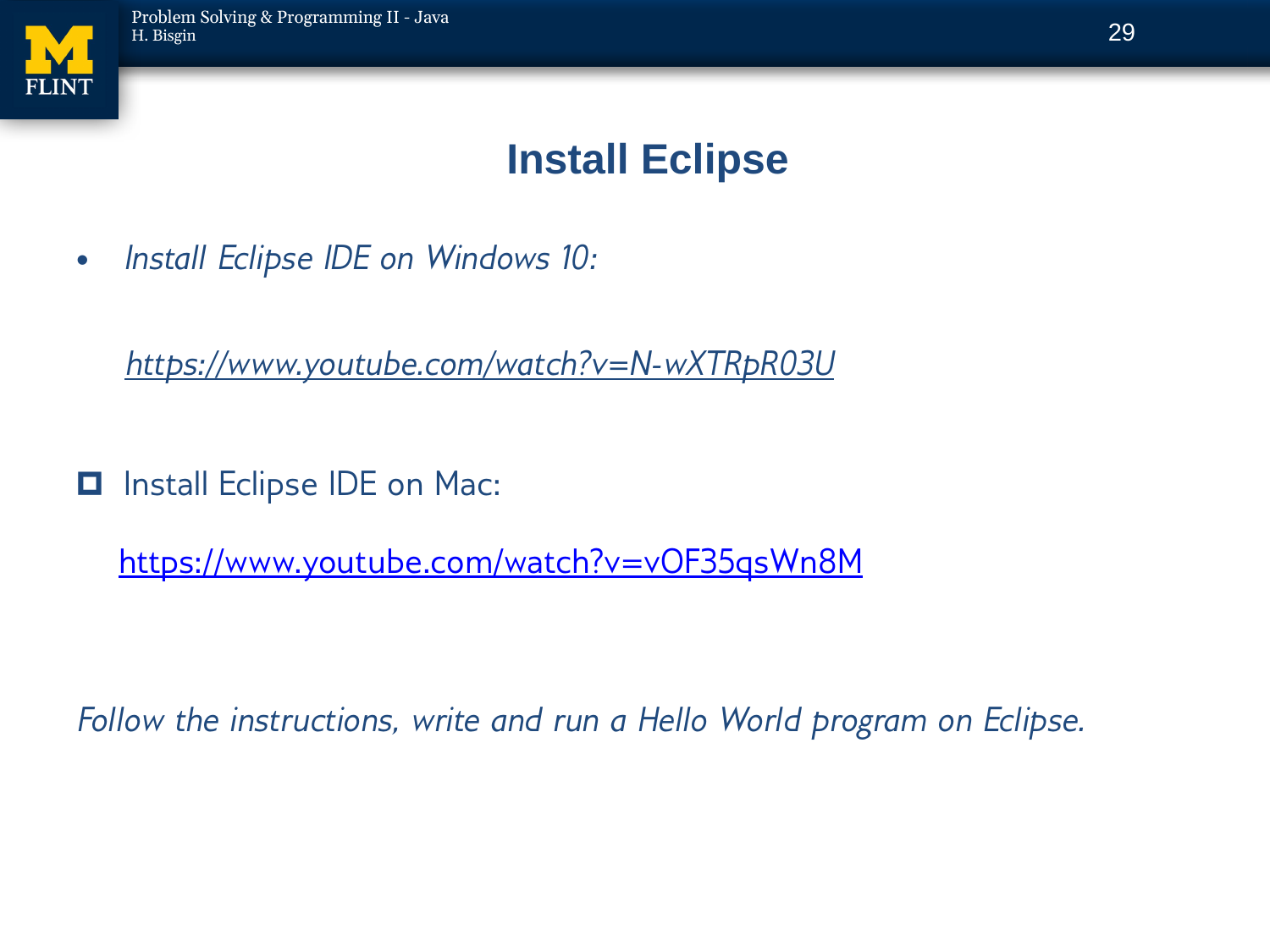

29
# Install Eclipse
Install Eclipse IDE on Windows 10:

https://www.youtube.com/watch?v=N-wXTRpR03U
Install Eclipse IDE on Mac:
    https://www.youtube.com/watch?v=vOF35qsWn8M

Follow the instructions, write and run a Hello World program on Eclipse.